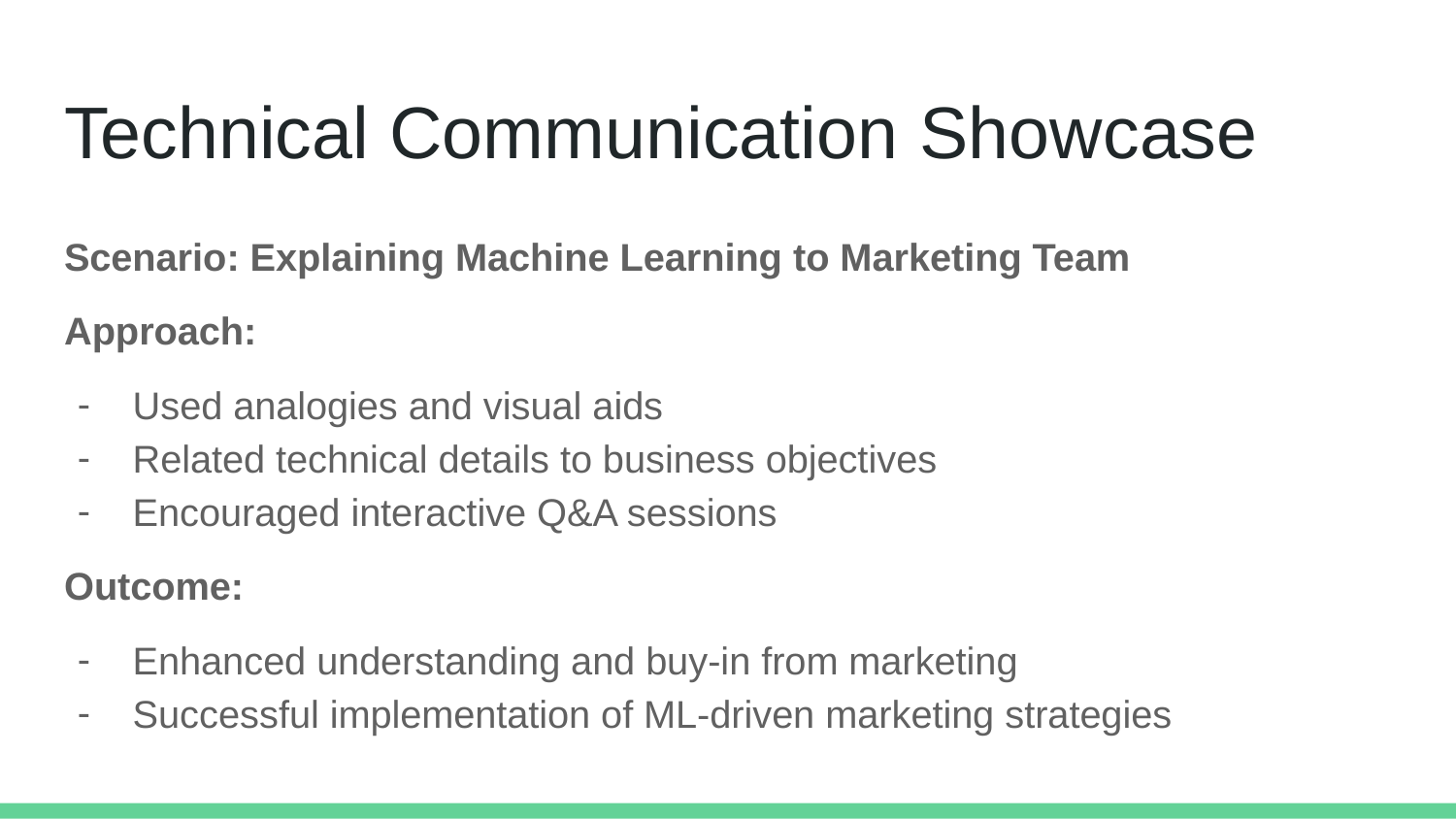

# Technical Communication Showcase
Scenario: Explaining Machine Learning to Marketing Team
Approach:
Used analogies and visual aids
Related technical details to business objectives
Encouraged interactive Q&A sessions
Outcome:
Enhanced understanding and buy-in from marketing
Successful implementation of ML-driven marketing strategies